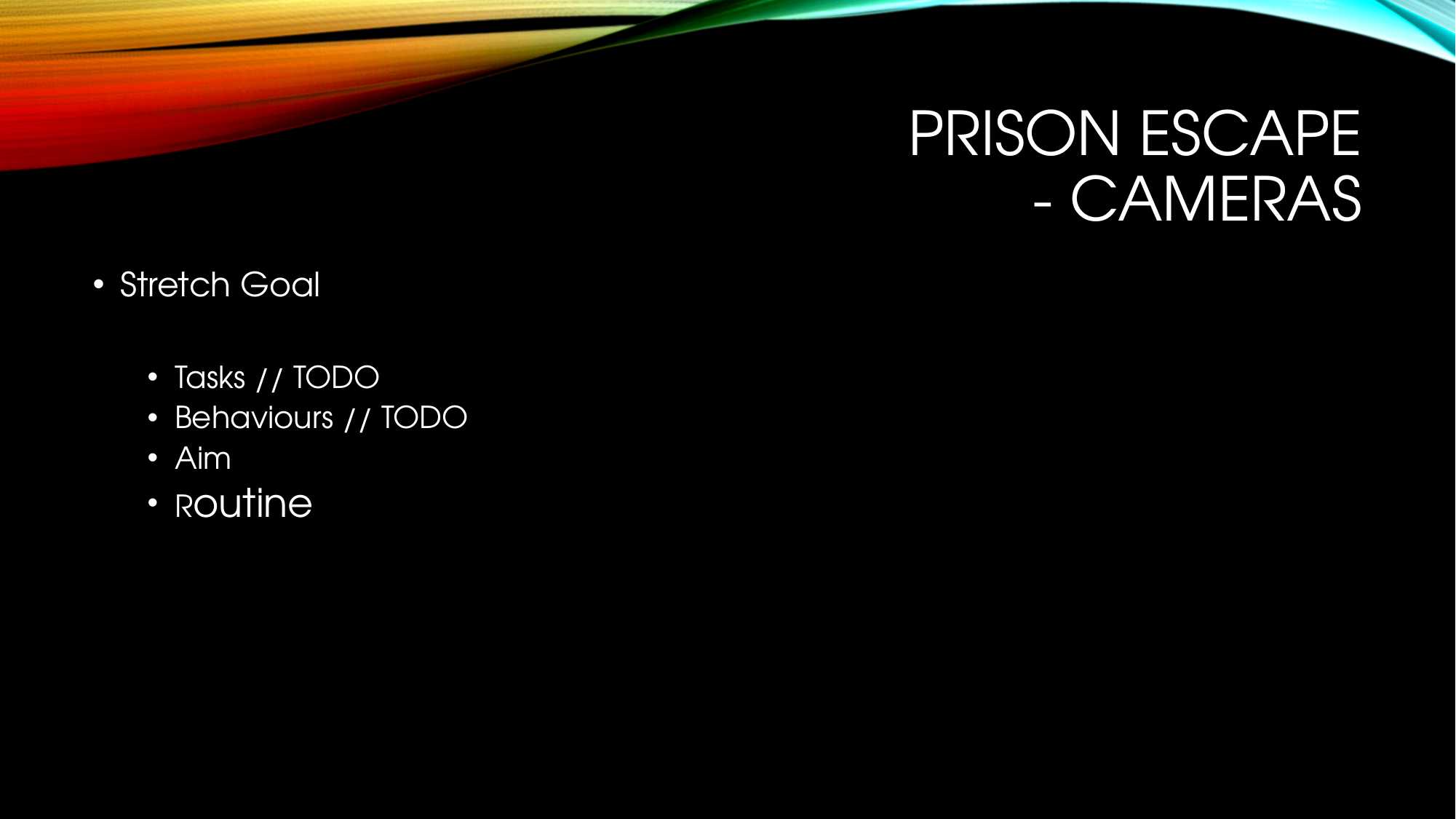

# Prison Escape - Cameras
Stretch Goal

Tasks // TODO
Behaviours // TODO
Aim
Routine